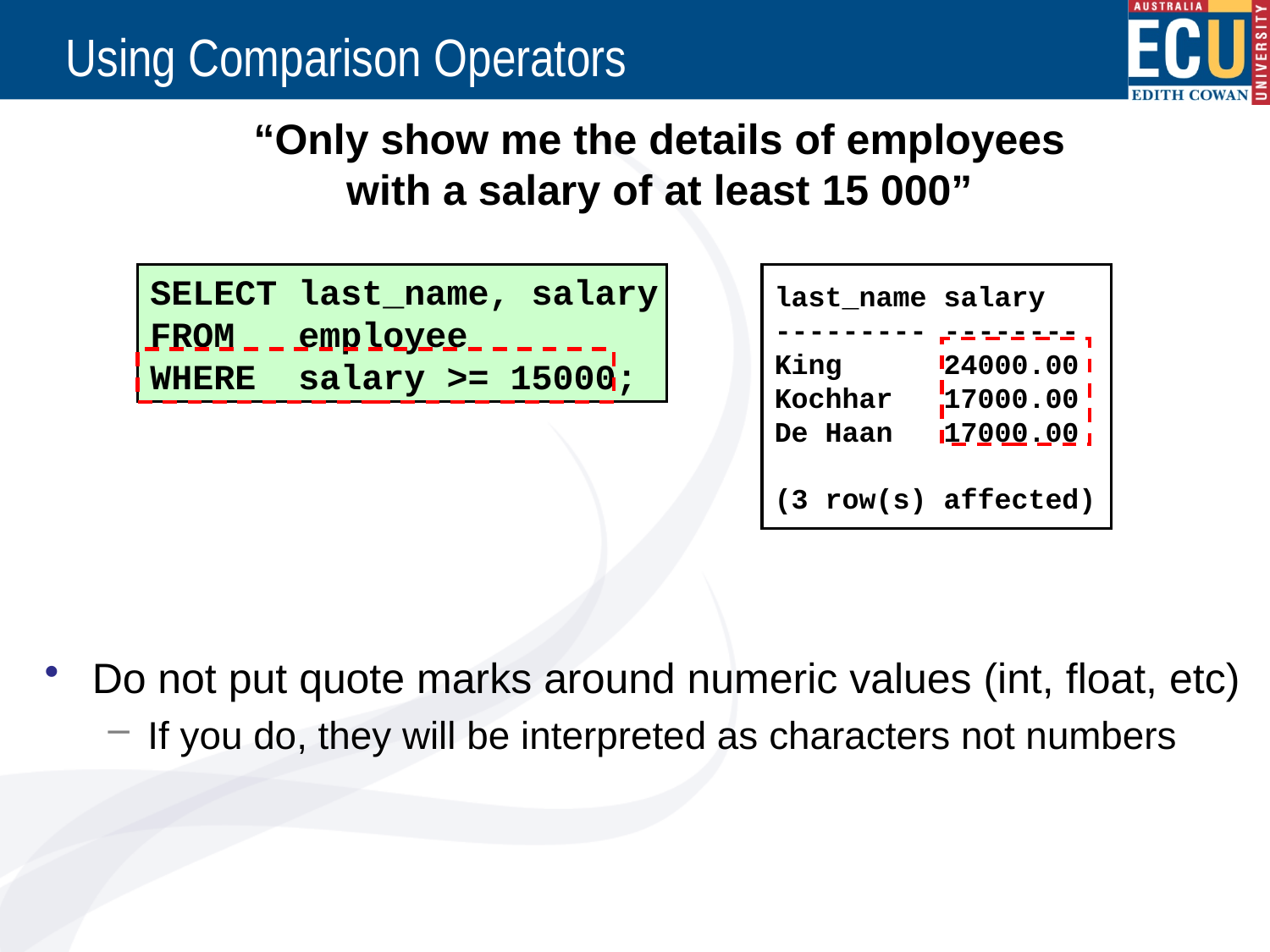

# Using Comparison Operators
“Only show me the details of employees
with a salary of at least 15 000”
SELECT last_name, salary
FROM   employee
WHERE  salary >= 15000;
last_name salary
--------- --------
King      24000.00
Kochhar   17000.00
De Haan   17000.00

(3 row(s) affected)

Do not put quote marks around numeric values (int, float, etc)
If you do, they will be interpreted as characters not numbers